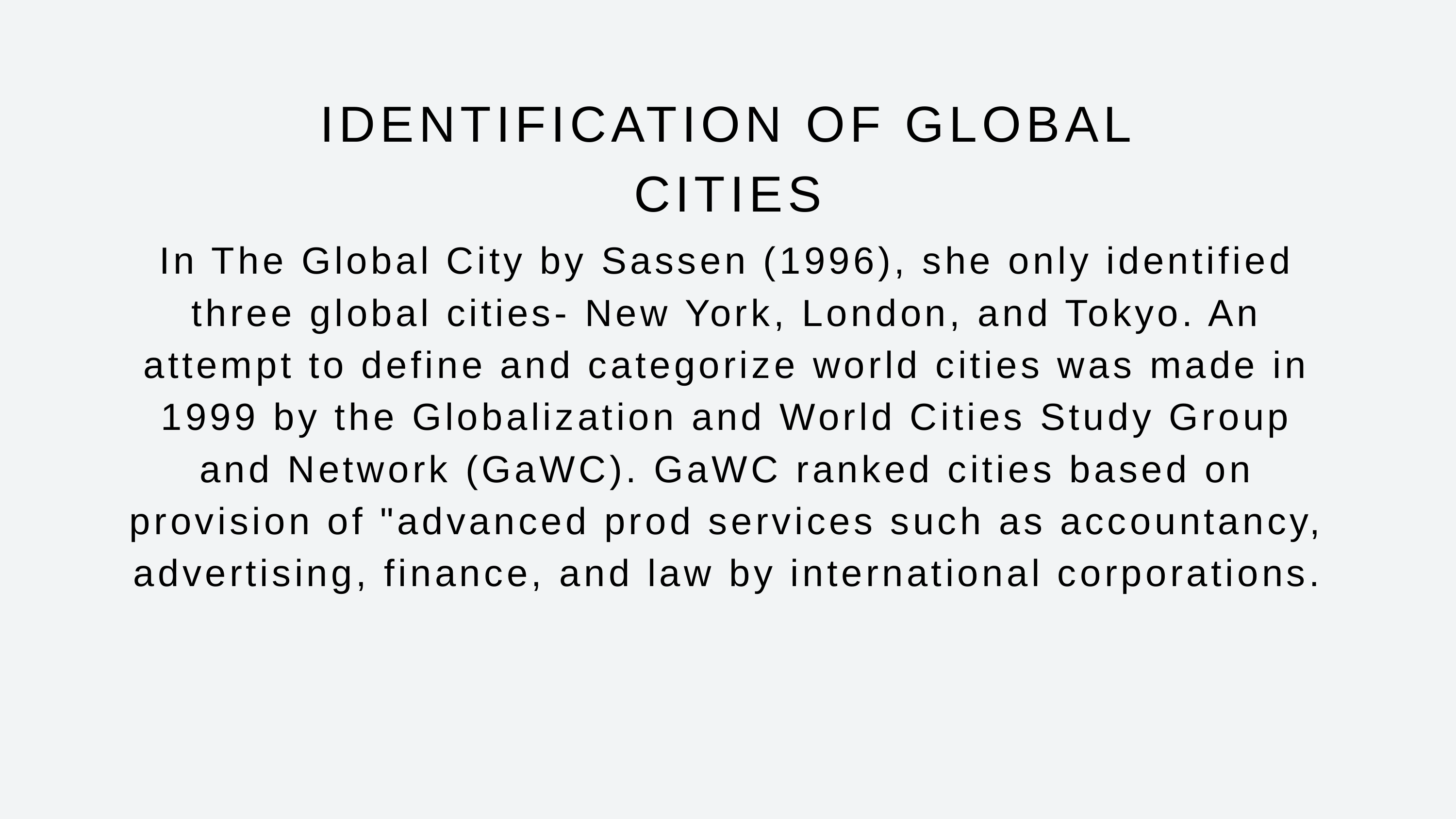

IDENTIFICATION OF GLOBAL CITIES
In The Global City by Sassen (1996), she only identified three global cities- New York, London, and Tokyo. An attempt to define and categorize world cities was made in 1999 by the Globalization and World Cities Study Group and Network (GaWC). GaWC ranked cities based on provision of "advanced prod services such as accountancy, advertising, finance, and law by international corporations.